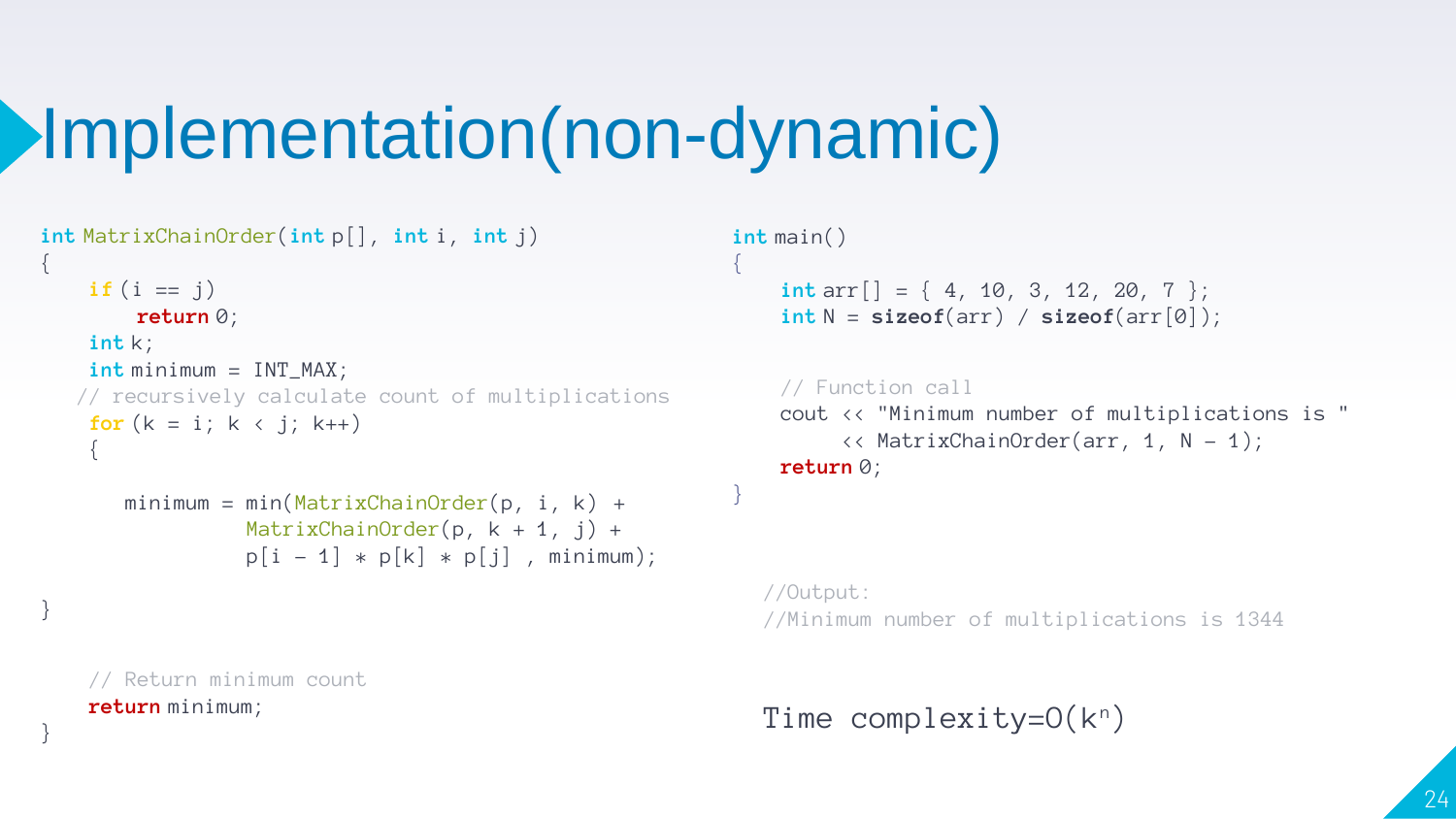

# Implementation(non-dynamic)
int MatrixChainOrder(int p[], int i, int j)
{
    if (i == j)
        return 0;
    int k;
    int minimum = INT_MAX;
   // recursively calculate count of multiplications
    for (k = i; k < j; k++)
    {

       minimum = min(MatrixChainOrder(p, i, k)  + 	     MatrixChainOrder(p, k + 1, j) +
	     p[i - 1] * p[k] * p[j] , minimum);

}

    // Return minimum count
    return minimum;
}
int main()
{
    int arr[] = { 4, 10, 3, 12, 20, 7 };
    int N = sizeof(arr) / sizeof(arr[0]);

    // Function call
    cout << "Minimum number of multiplications is "
         << MatrixChainOrder(arr, 1, N - 1);
    return 0;
}
//Output:
//Minimum number of multiplications is 1344
Time complexity=O(kn)
24